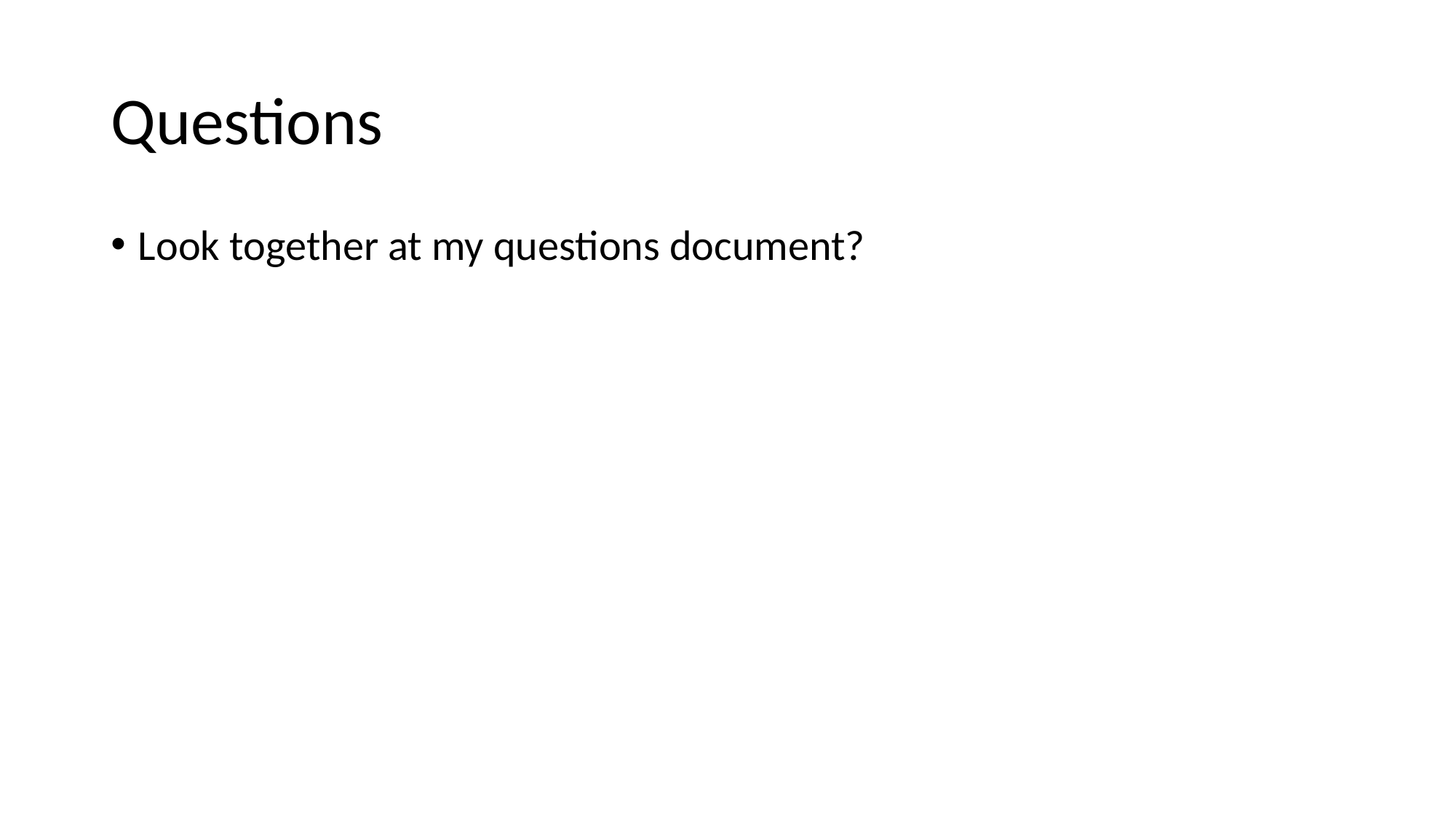

# Questions
Look together at my questions document?